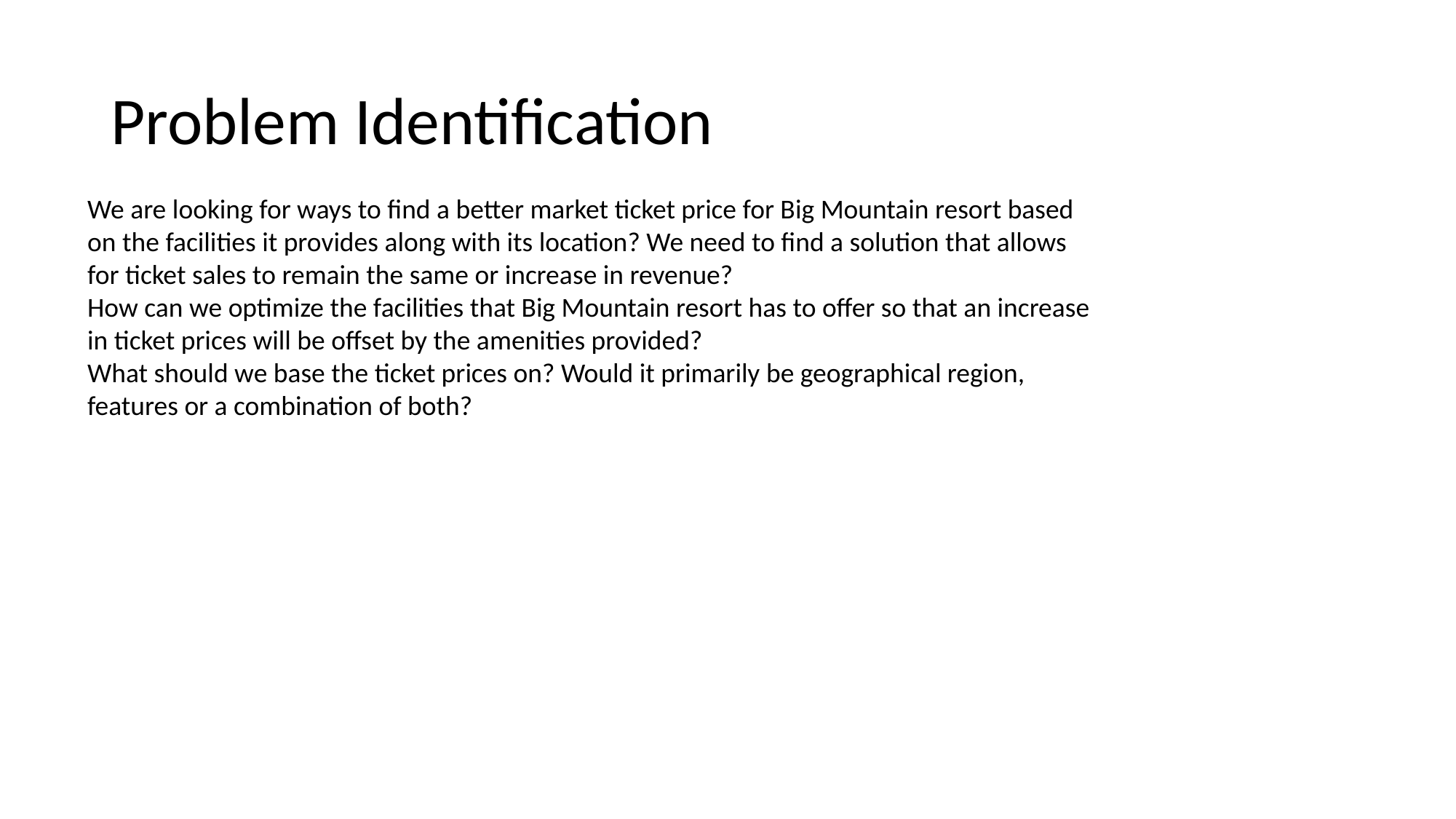

# Problem Identification
We are looking for ways to find a better market ticket price for Big Mountain resort based on the facilities it provides along with its location? We need to find a solution that allows for ticket sales to remain the same or increase in revenue?
How can we optimize the facilities that Big Mountain resort has to offer so that an increase in ticket prices will be offset by the amenities provided?
What should we base the ticket prices on? Would it primarily be geographical region, features or a combination of both?